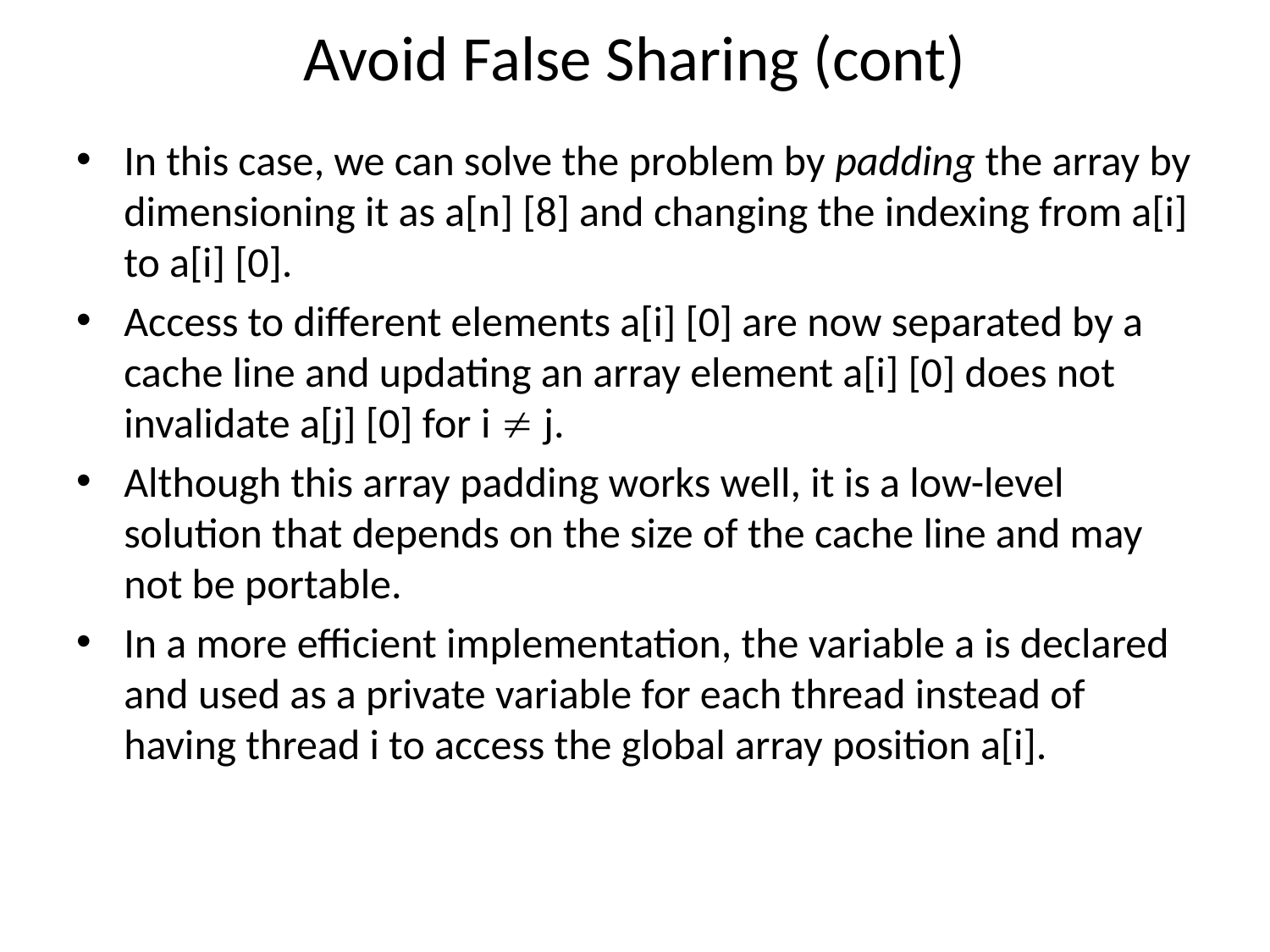

# Avoid False Sharing (cont)
In this case, we can solve the problem by padding the array by dimensioning it as a[n] [8] and changing the indexing from a[i] to a[i] [0].
Access to different elements a[i] [0] are now separated by a cache line and updating an array element a[i] [0] does not invalidate a[j] [0] for i ≠ j.
Although this array padding works well, it is a low-level solution that depends on the size of the cache line and may not be portable.
In a more efficient implementation, the variable a is declared and used as a private variable for each thread instead of having thread i to access the global array position a[i].